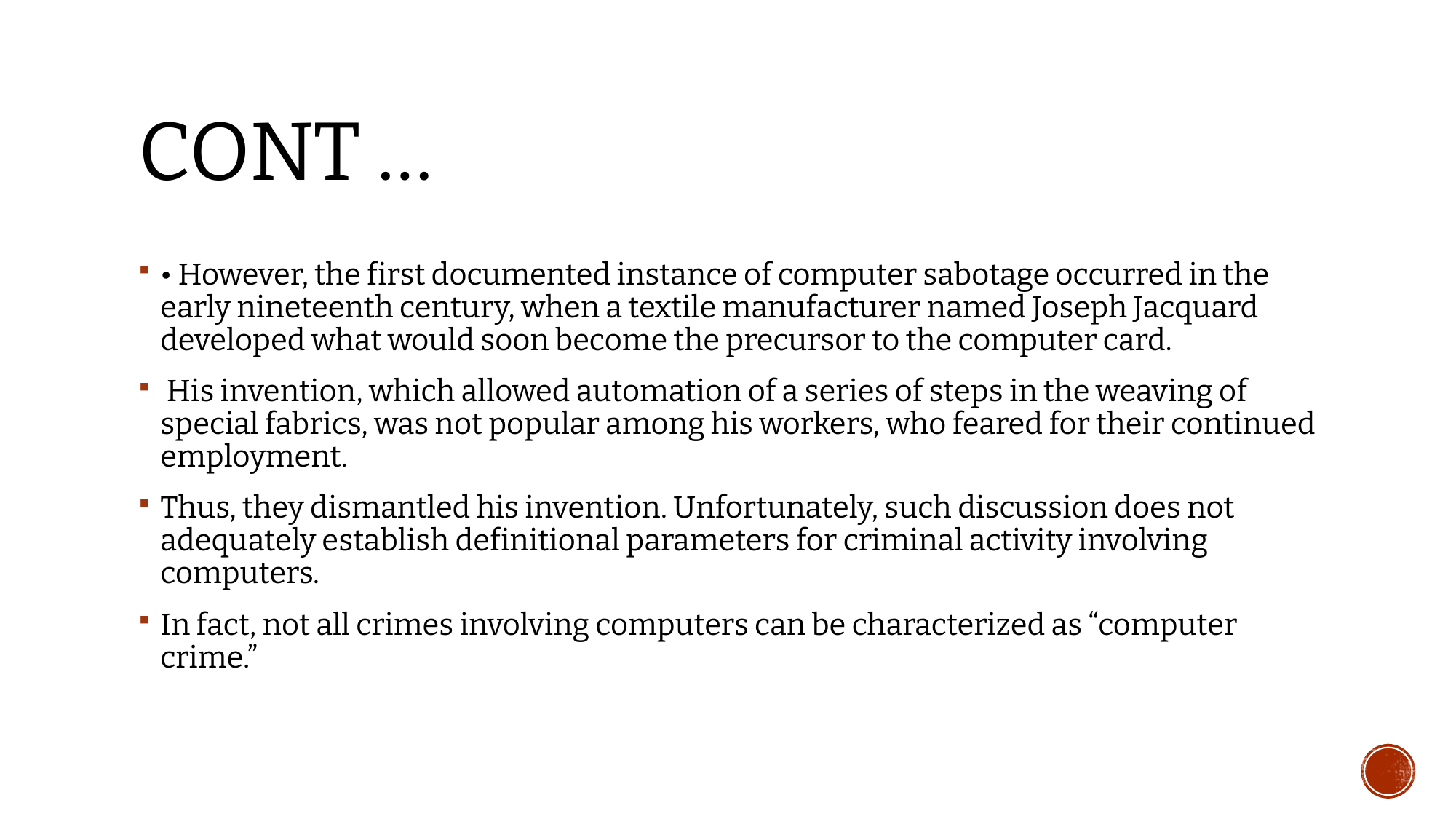

# Cont …
• However, the first documented instance of computer sabotage occurred in the early nineteenth century, when a textile manufacturer named Joseph Jacquard developed what would soon become the precursor to the computer card.
 His invention, which allowed automation of a series of steps in the weaving of special fabrics, was not popular among his workers, who feared for their continued employment.
Thus, they dismantled his invention. Unfortunately, such discussion does not adequately establish definitional parameters for criminal activity involving computers.
In fact, not all crimes involving computers can be characterized as “computer crime.”